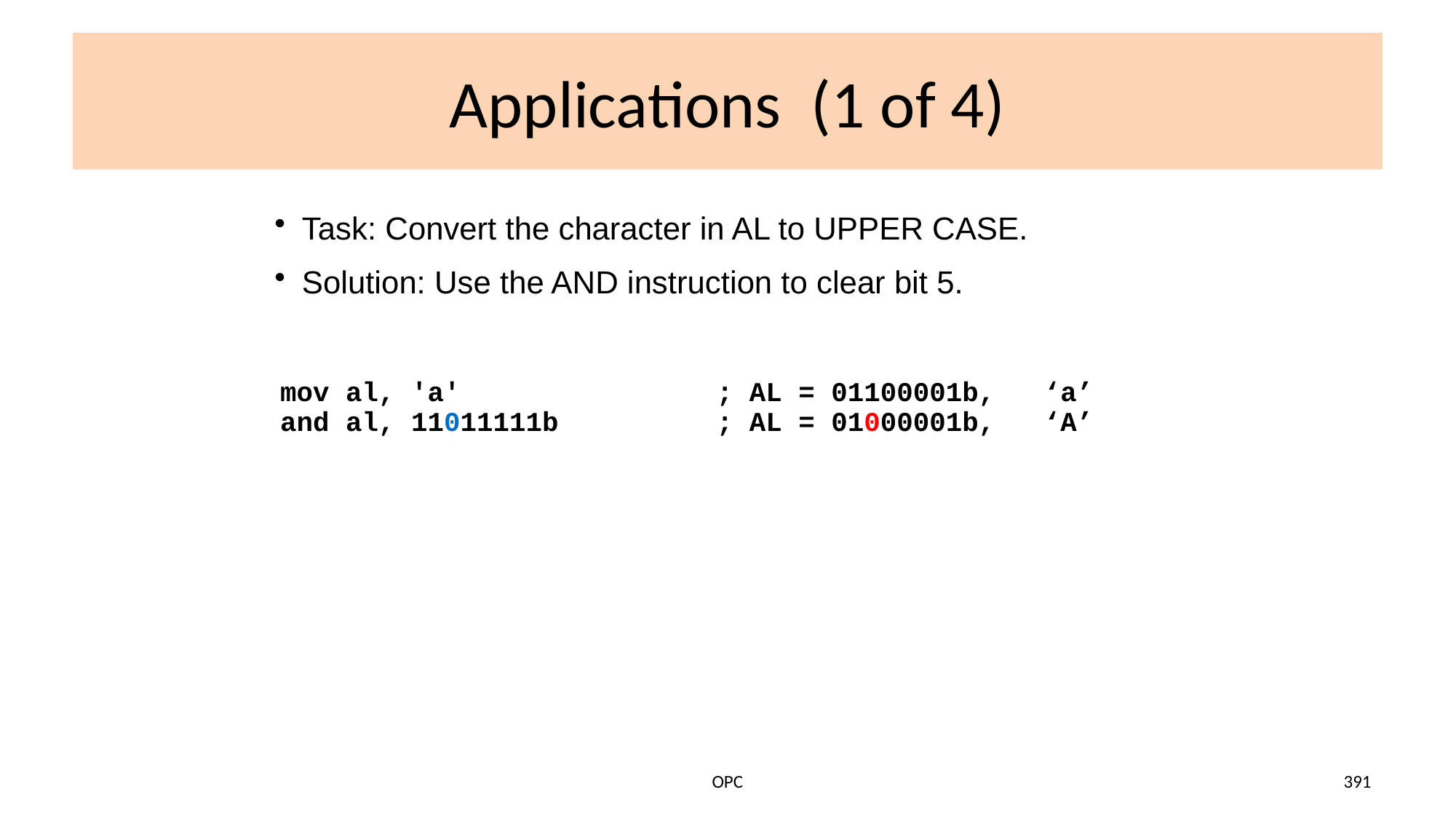

# Applications  (1 of 4)
Task: Convert the character in AL to UPPER CASE.
Solution: Use the AND instruction to clear bit 5.
mov al, 'a'	; AL = 01100001b,   ‘a’
and al, 11011111b	; AL = 01000001b,   ‘A’
OPC
391